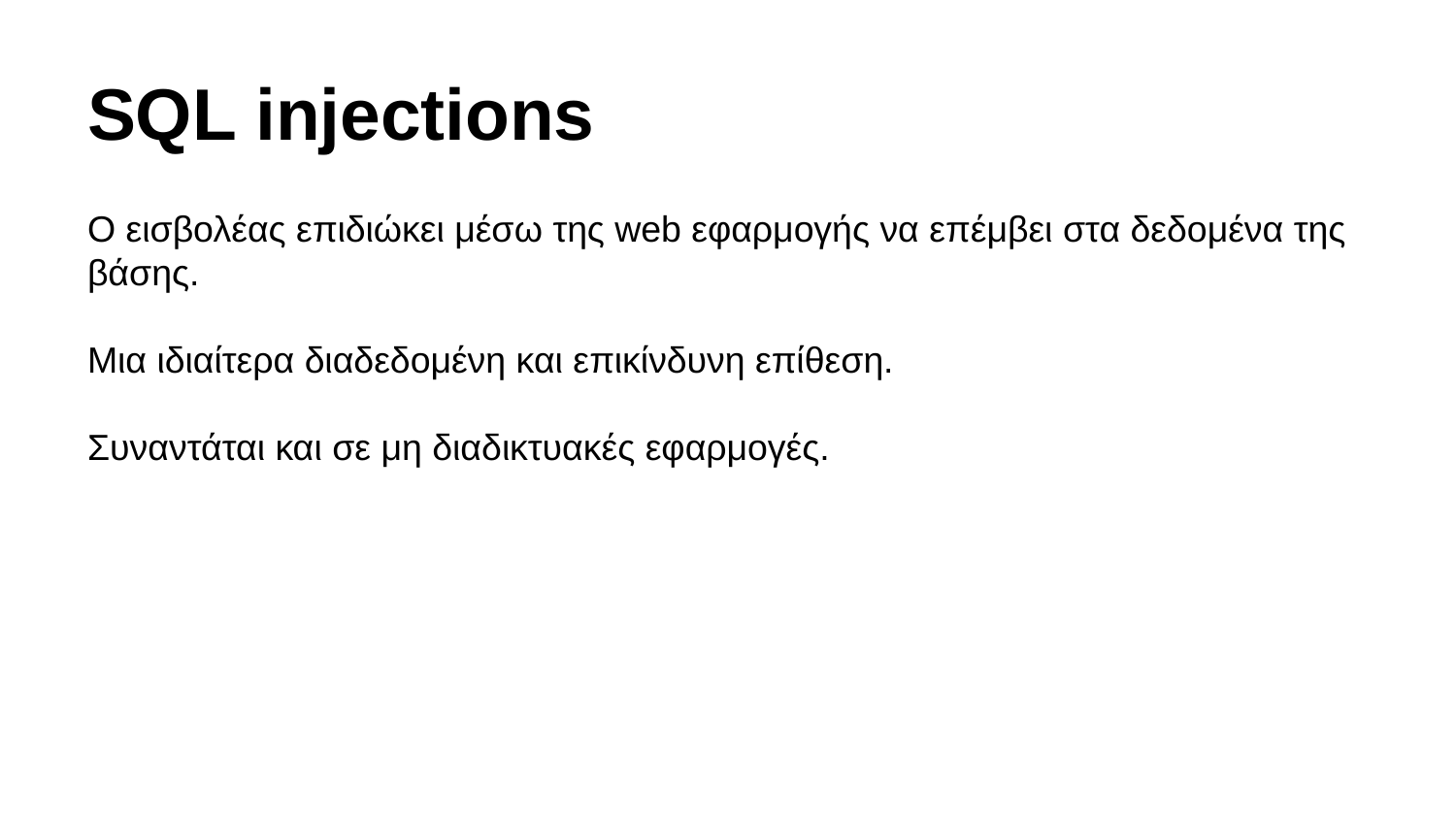

# SQL injections
Ο εισβολέας επιδιώκει μέσω της web εφαρμογής να επέμβει στα δεδομένα της βάσης.

Μια ιδιαίτερα διαδεδομένη και επικίνδυνη επίθεση.

Συναντάται και σε μη διαδικτυακές εφαρμογές.